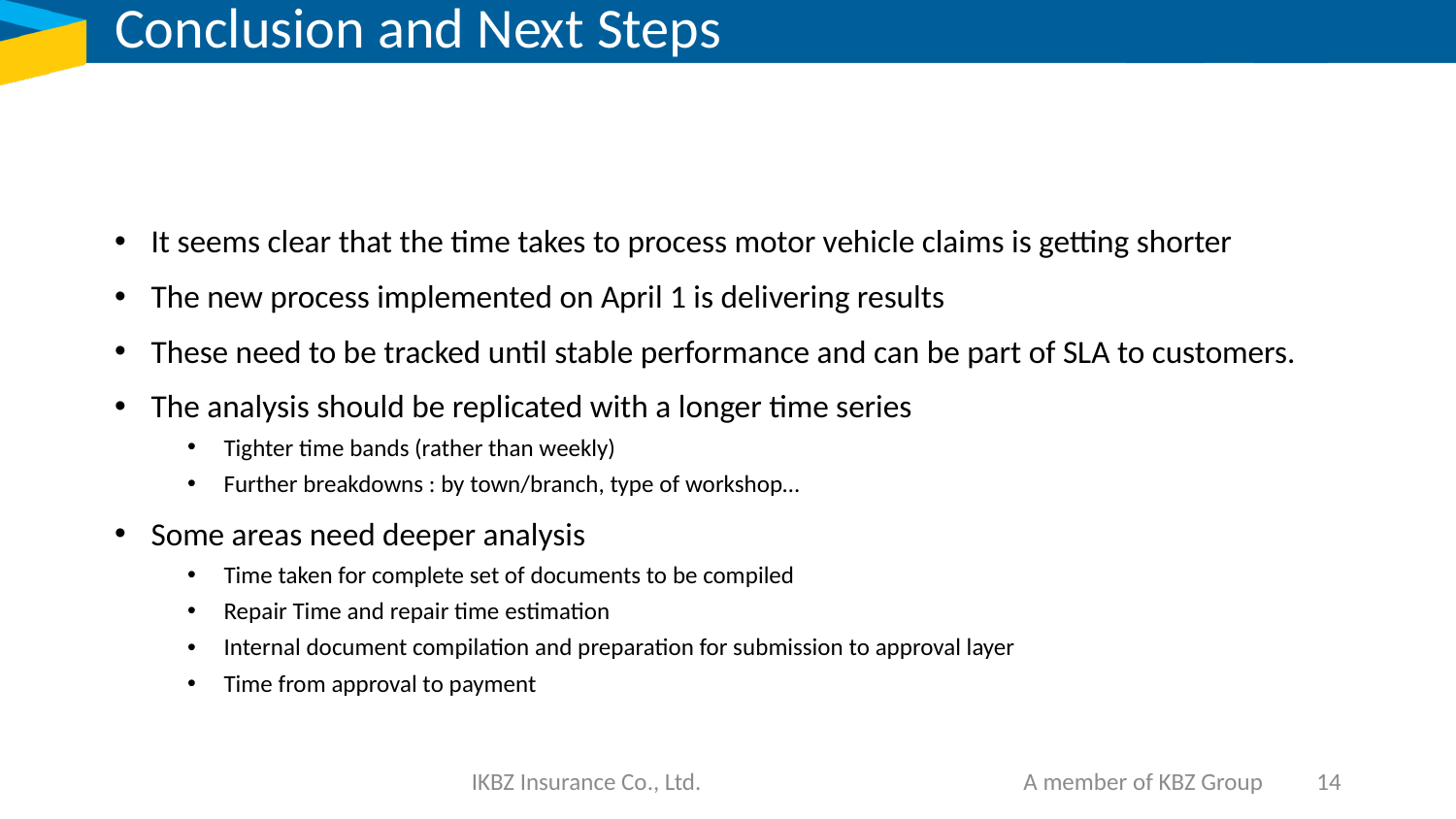

# Conclusion and Next Steps
It seems clear that the time takes to process motor vehicle claims is getting shorter
The new process implemented on April 1 is delivering results
These need to be tracked until stable performance and can be part of SLA to customers.
The analysis should be replicated with a longer time series
Tighter time bands (rather than weekly)
Further breakdowns : by town/branch, type of workshop…
Some areas need deeper analysis
Time taken for complete set of documents to be compiled
Repair Time and repair time estimation
Internal document compilation and preparation for submission to approval layer
Time from approval to payment

IKBZ Insurance Co., Ltd.
14